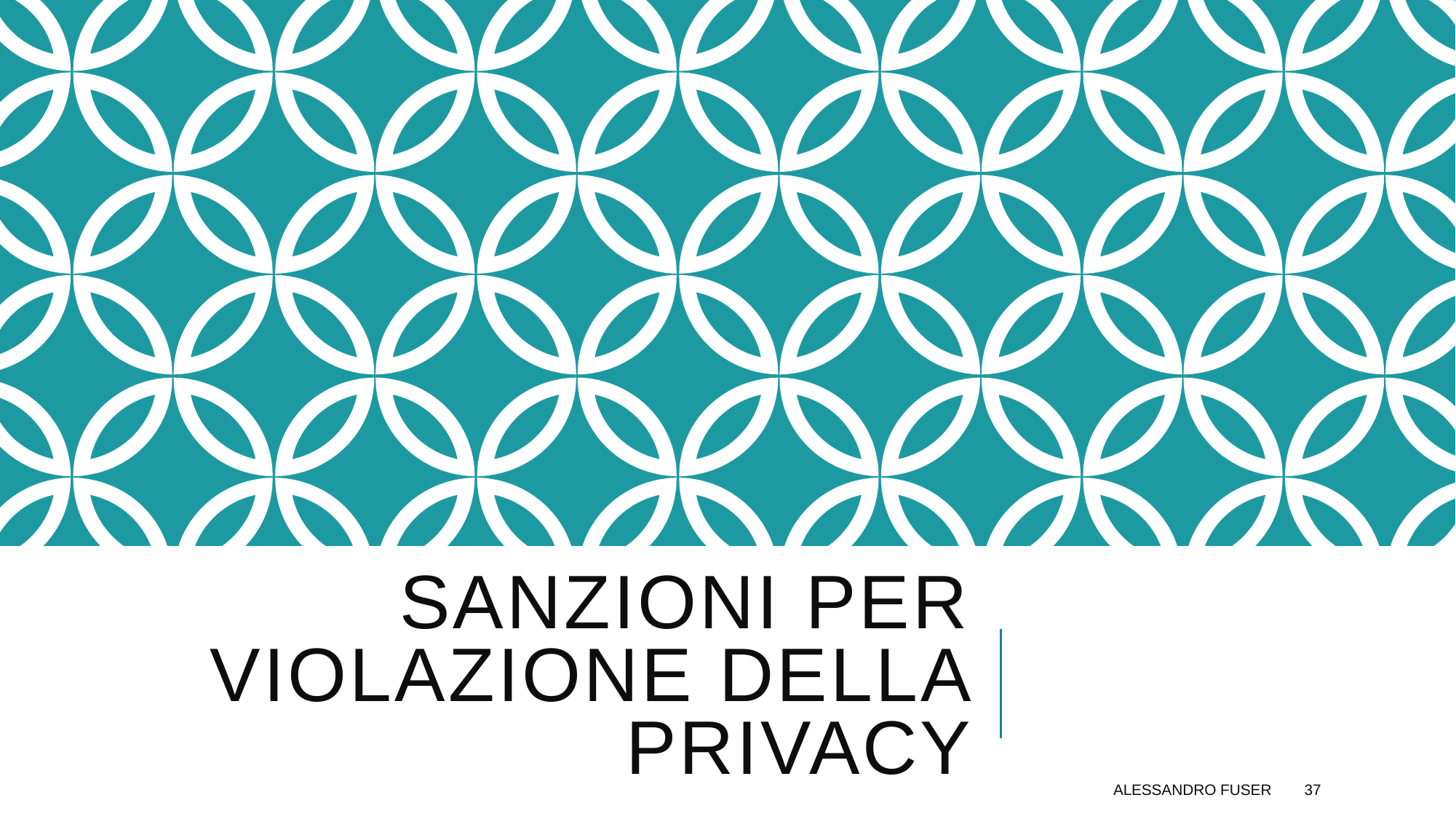

# Sanzioni per violazione della privacy

Alessandro Fuser
37